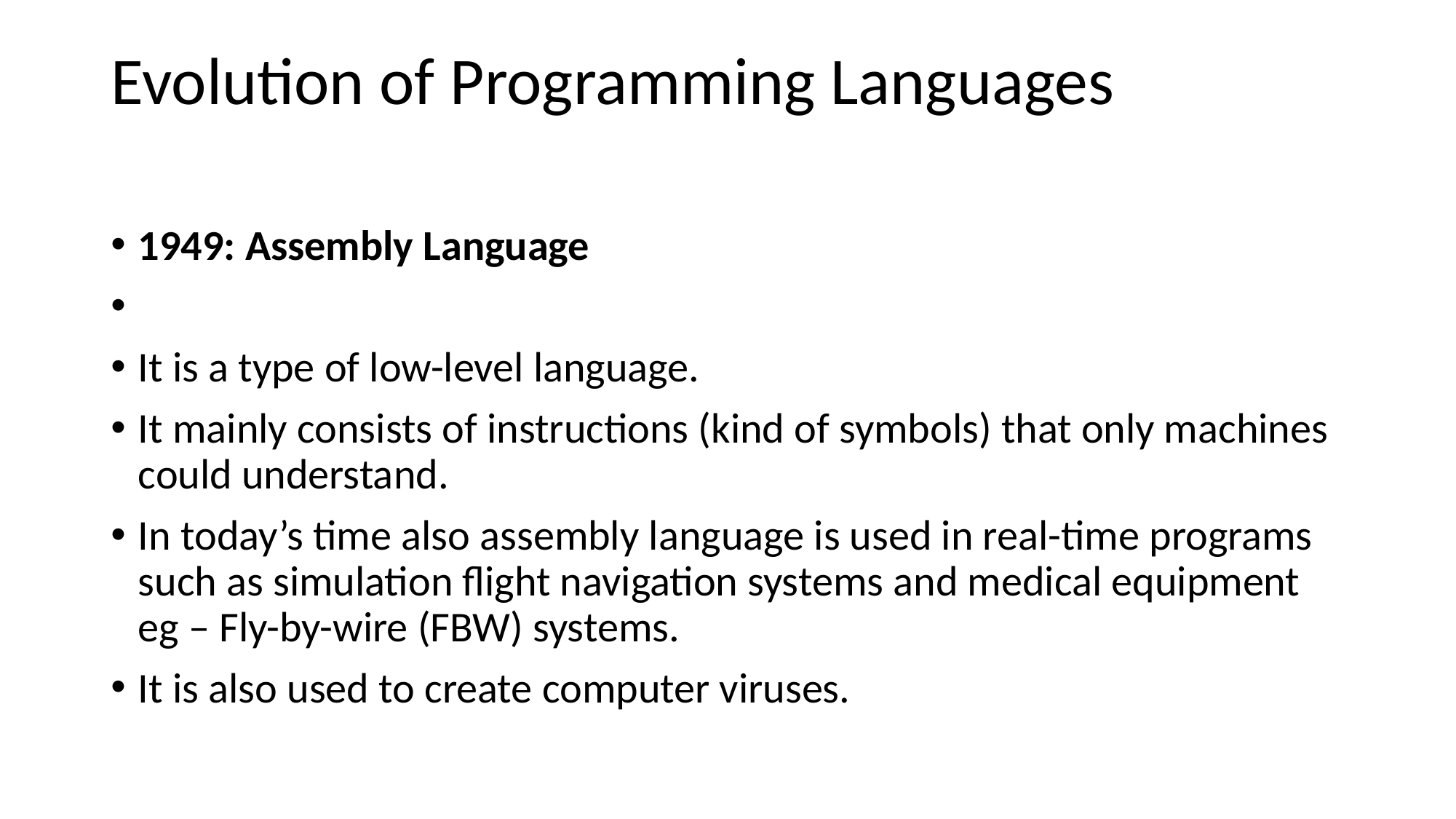

# Evolution of Programming Languages
1949: Assembly Language

It is a type of low-level language.
It mainly consists of instructions (kind of symbols) that only machines could understand.
In today’s time also assembly language is used in real-time programs such as simulation flight navigation systems and medical equipment eg – Fly-by-wire (FBW) systems.
It is also used to create computer viruses.